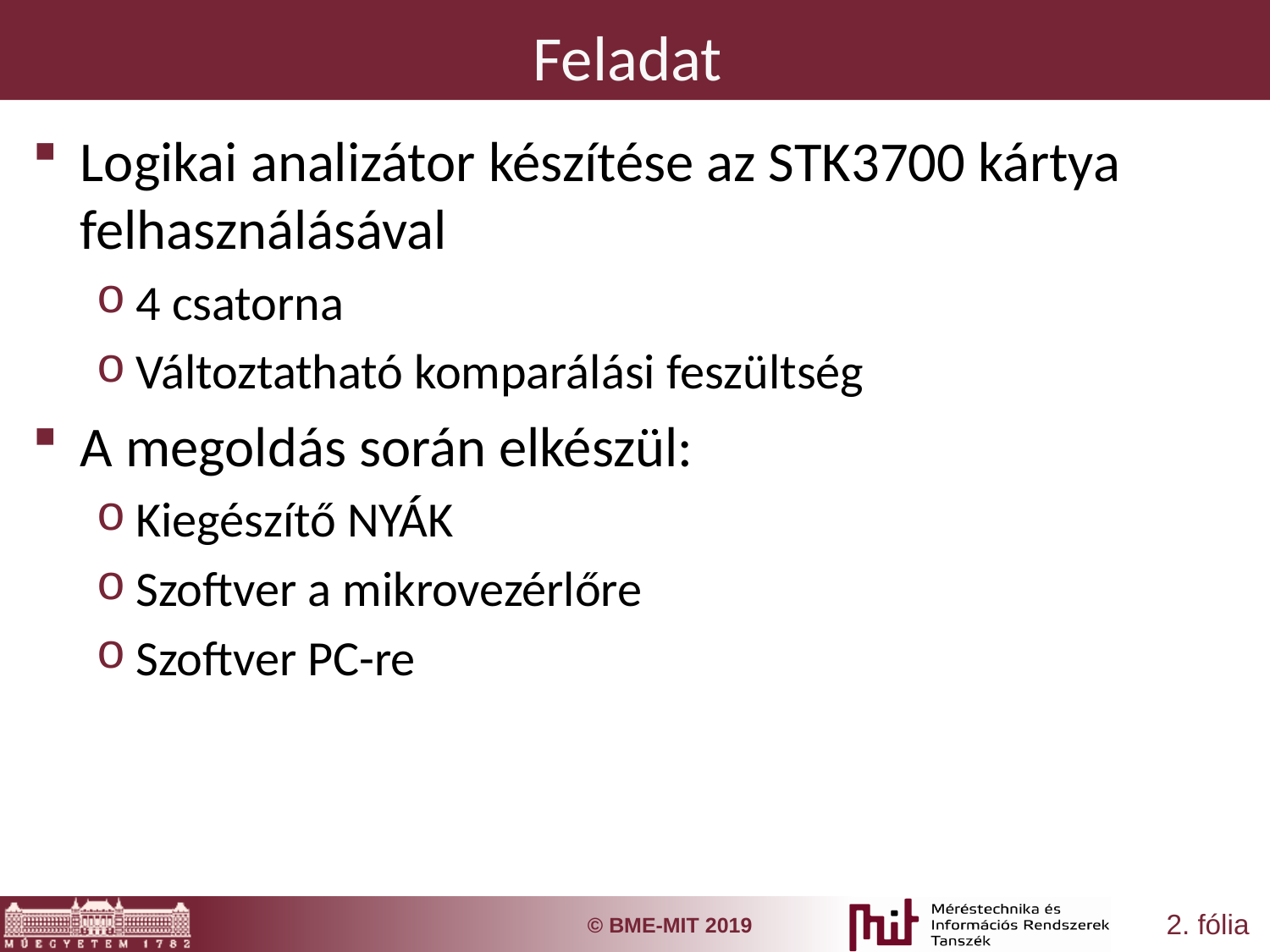

# Feladat
Logikai analizátor készítése az STK3700 kártya felhasználásával
4 csatorna
Változtatható komparálási feszültség
A megoldás során elkészül:
Kiegészítő NYÁK
Szoftver a mikrovezérlőre
Szoftver PC-re